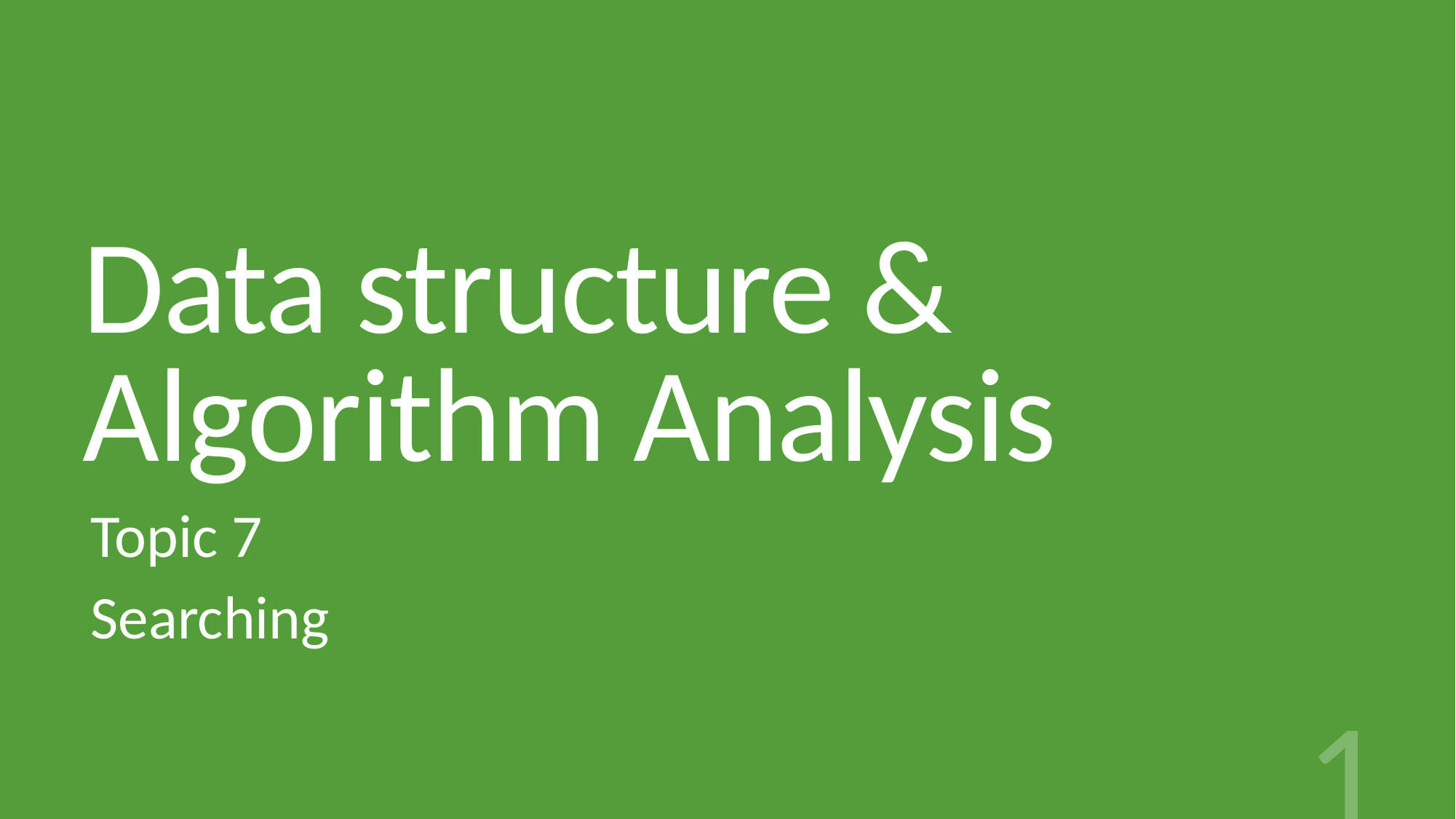

# Data structure & Algorithm Analysis
Topic 7
Searching
1